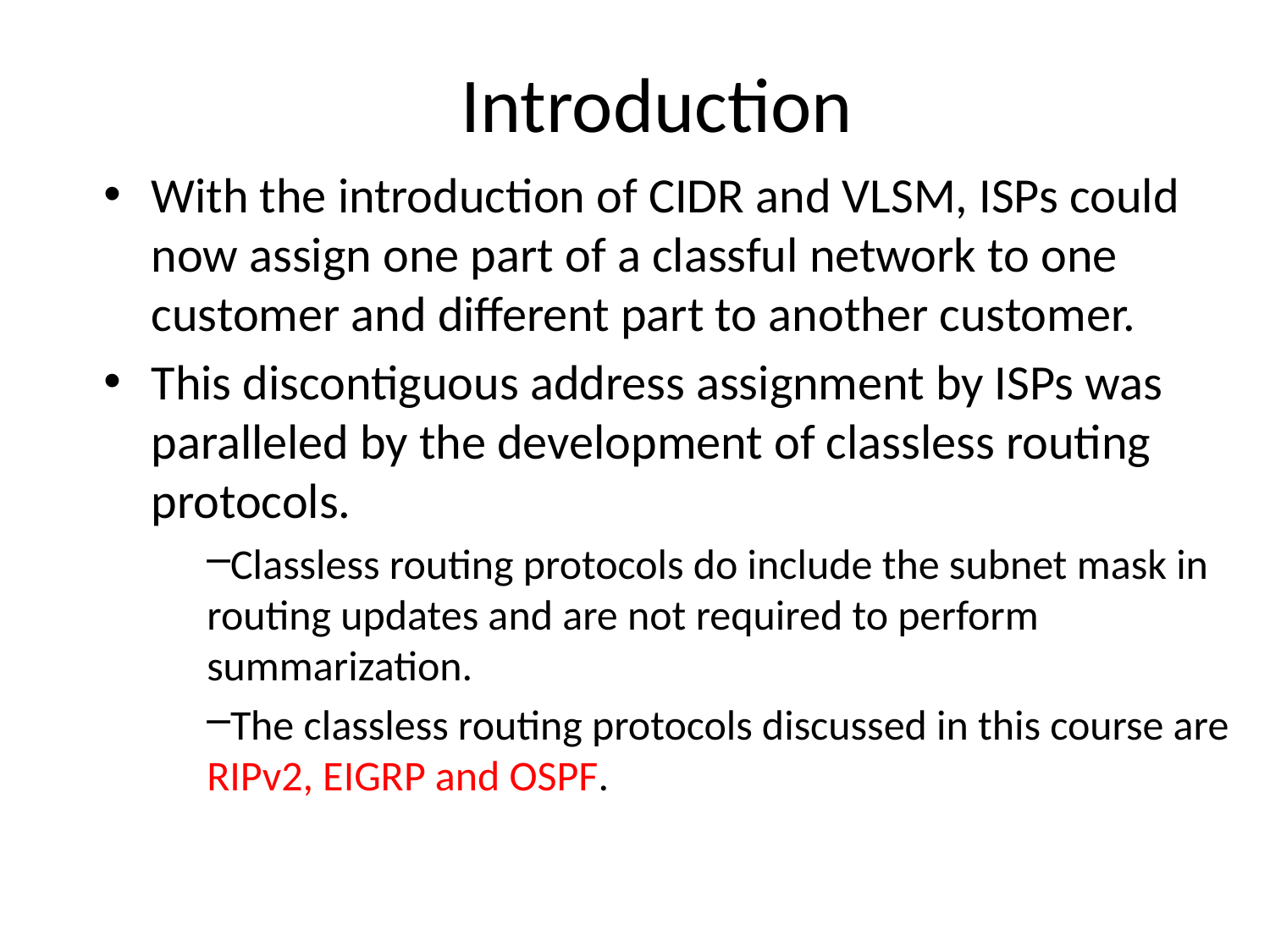

# Introduction
With the introduction of CIDR and VLSM, ISPs could now assign one part of a classful network to one customer and different part to another customer.
This discontiguous address assignment by ISPs was paralleled by the development of classless routing protocols.
Classless routing protocols do include the subnet mask in routing updates and are not required to perform summarization.
The classless routing protocols discussed in this course are RIPv2, EIGRP and OSPF.